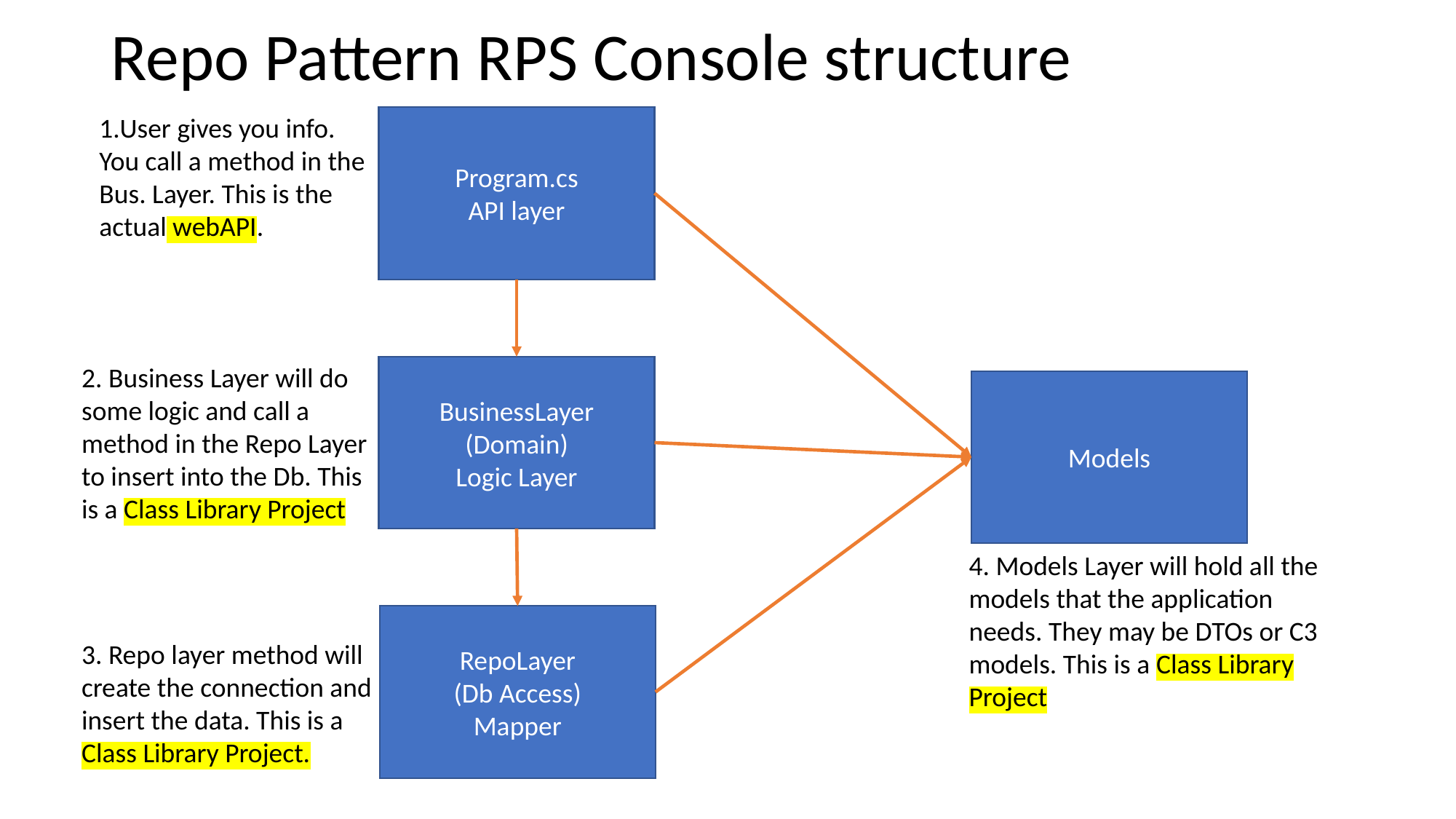

# Repo Pattern RPS Console structure
1.User gives you info.
You call a method in the Bus. Layer. This is the actual webAPI.
Program.cs
API layer
2. Business Layer will do some logic and call a method in the Repo Layer to insert into the Db. This is a Class Library Project
BusinessLayer
(Domain)
Logic Layer
Models
4. Models Layer will hold all the models that the application needs. They may be DTOs or C3 models. This is a Class Library Project
RepoLayer
(Db Access)
Mapper
3. Repo layer method will create the connection and insert the data. This is a Class Library Project.